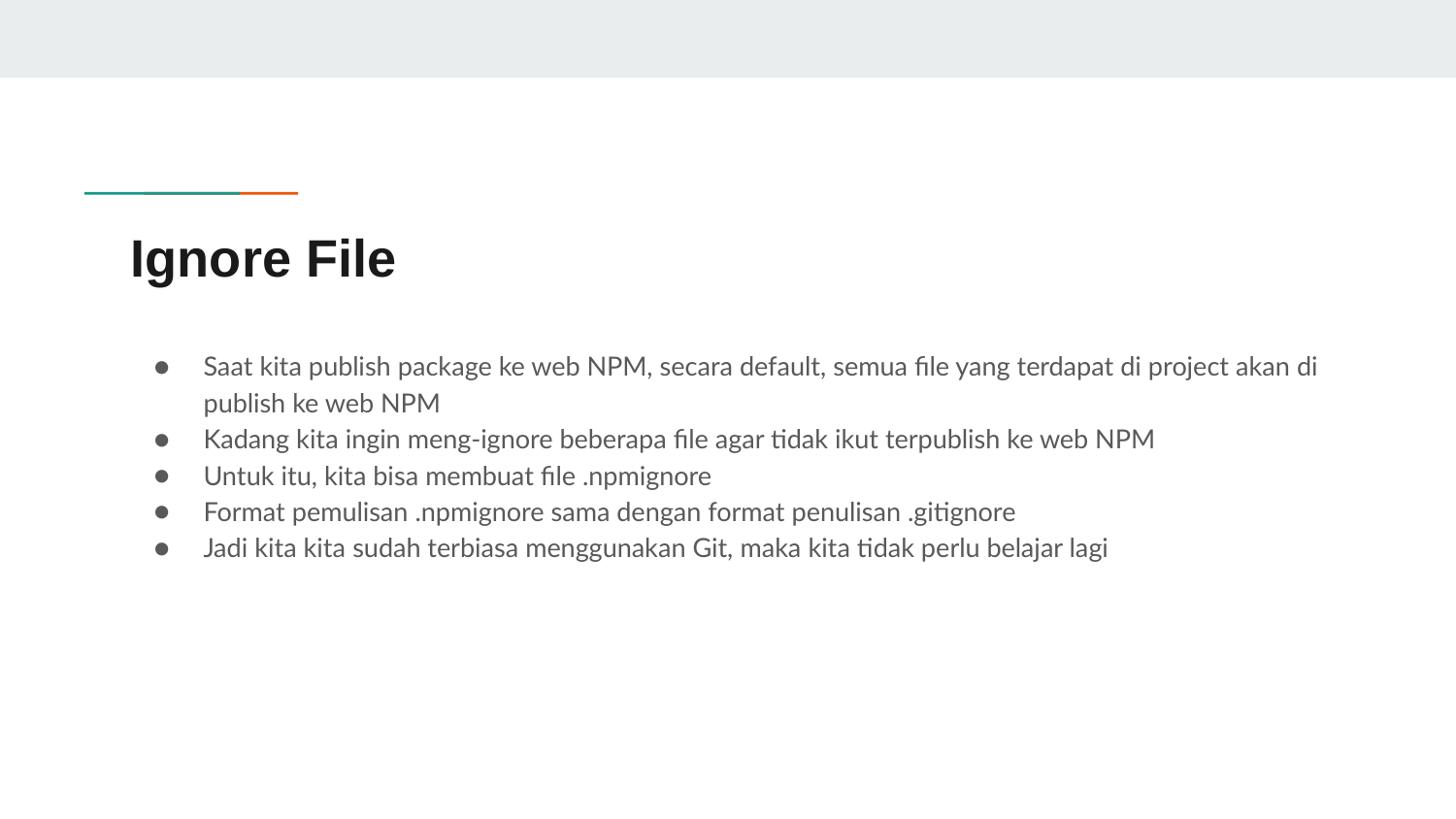

# Ignore File
Saat kita publish package ke web NPM, secara default, semua file yang terdapat di project akan di publish ke web NPM
Kadang kita ingin meng-ignore beberapa file agar tidak ikut terpublish ke web NPM
Untuk itu, kita bisa membuat file .npmignore
Format pemulisan .npmignore sama dengan format penulisan .gitignore
Jadi kita kita sudah terbiasa menggunakan Git, maka kita tidak perlu belajar lagi